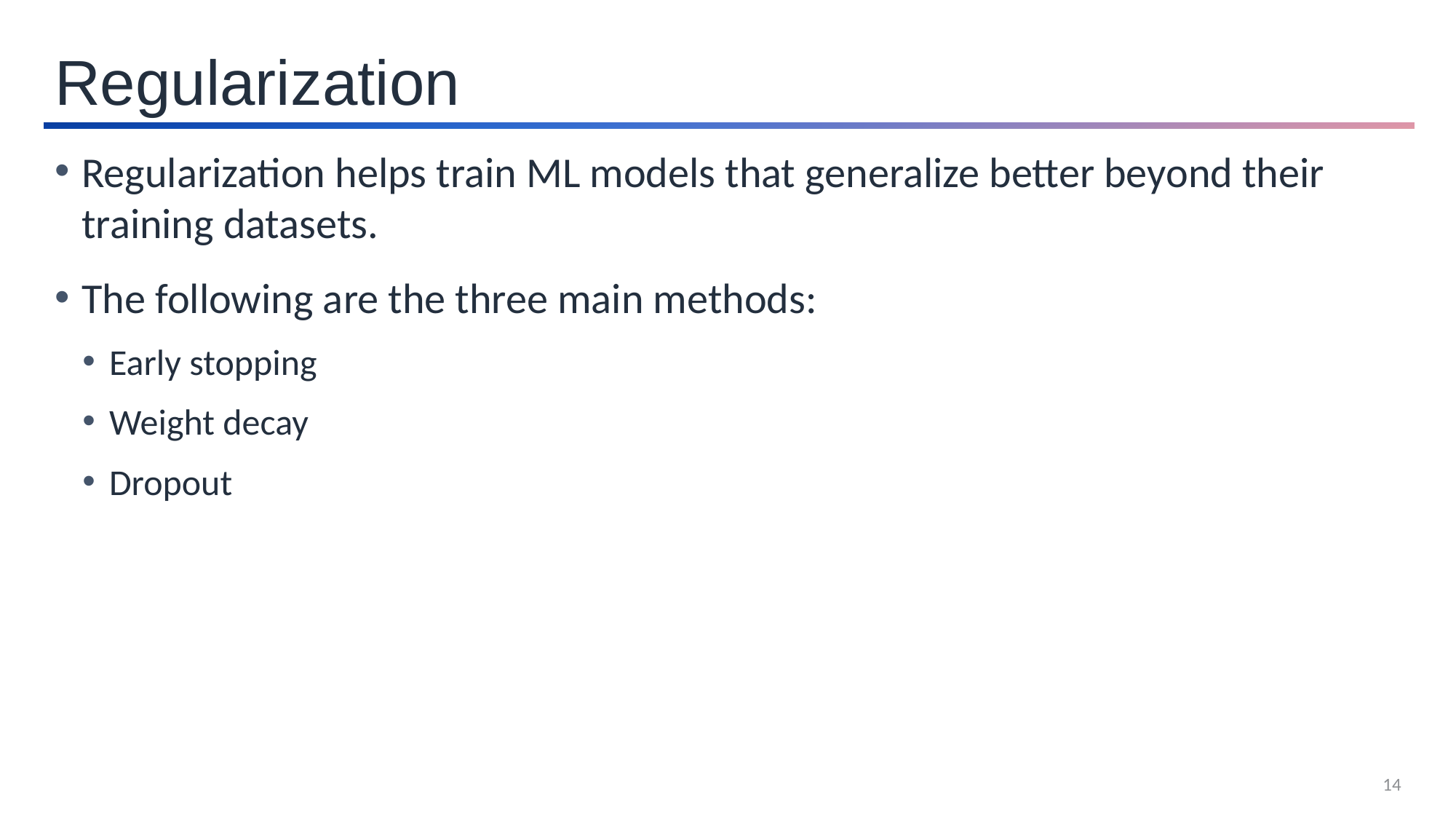

Regularization
Regularization helps train ML models that generalize better beyond their training datasets.
The following are the three main methods:
Early stopping
Weight decay
Dropout
14